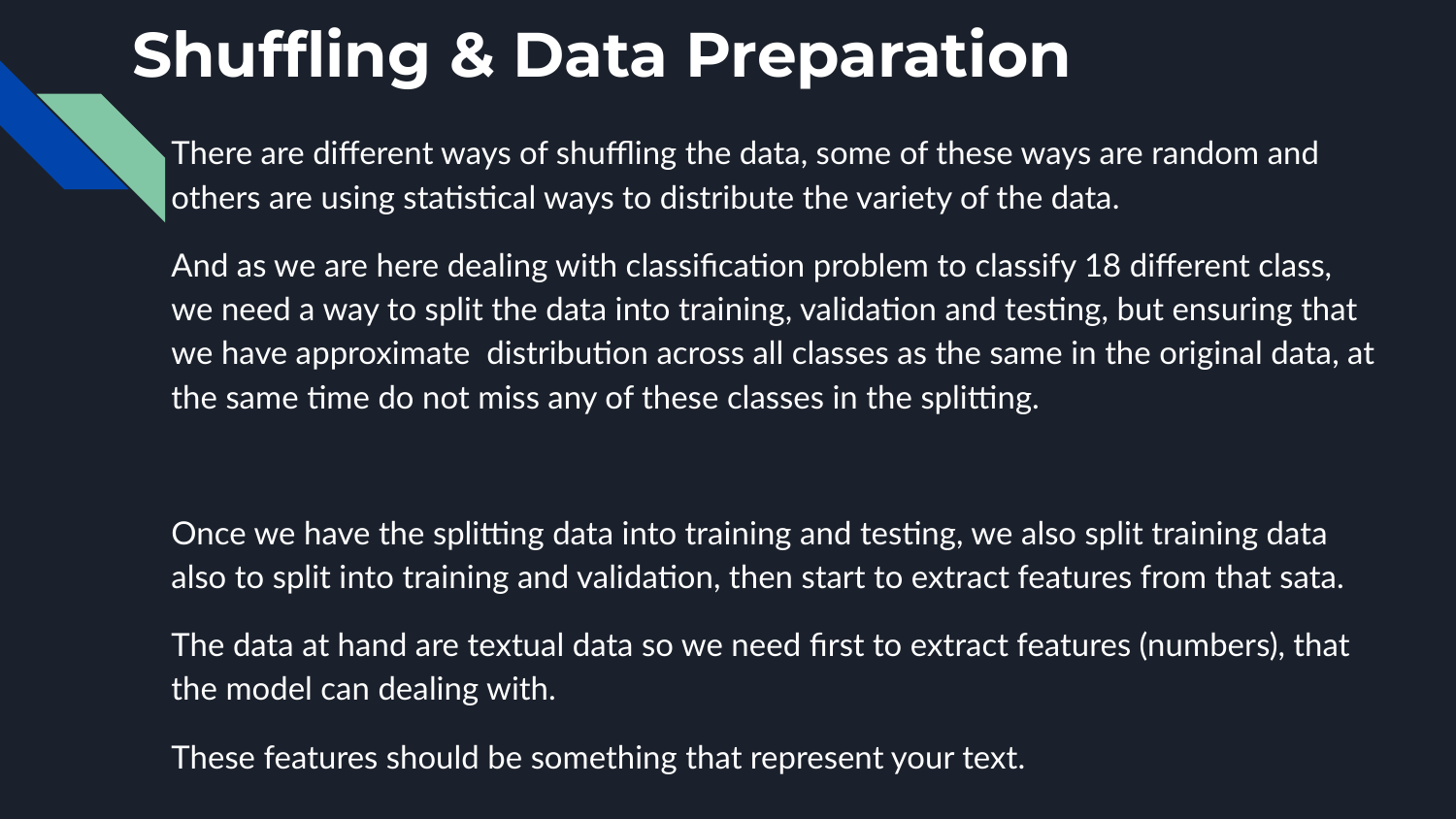

# Shuffling & Data Preparation

There are different ways of shuffling the data, some of these ways are random and others are using statistical ways to distribute the variety of the data.
And as we are here dealing with classification problem to classify 18 different class, we need a way to split the data into training, validation and testing, but ensuring that we have approximate  distribution across all classes as the same in the original data, at the same time do not miss any of these classes in the splitting.

Once we have the splitting data into training and testing, we also split training data also to split into training and validation, then start to extract features from that sata.
The data at hand are textual data so we need first to extract features (numbers), that the model can dealing with.
These features should be something that represent your text.